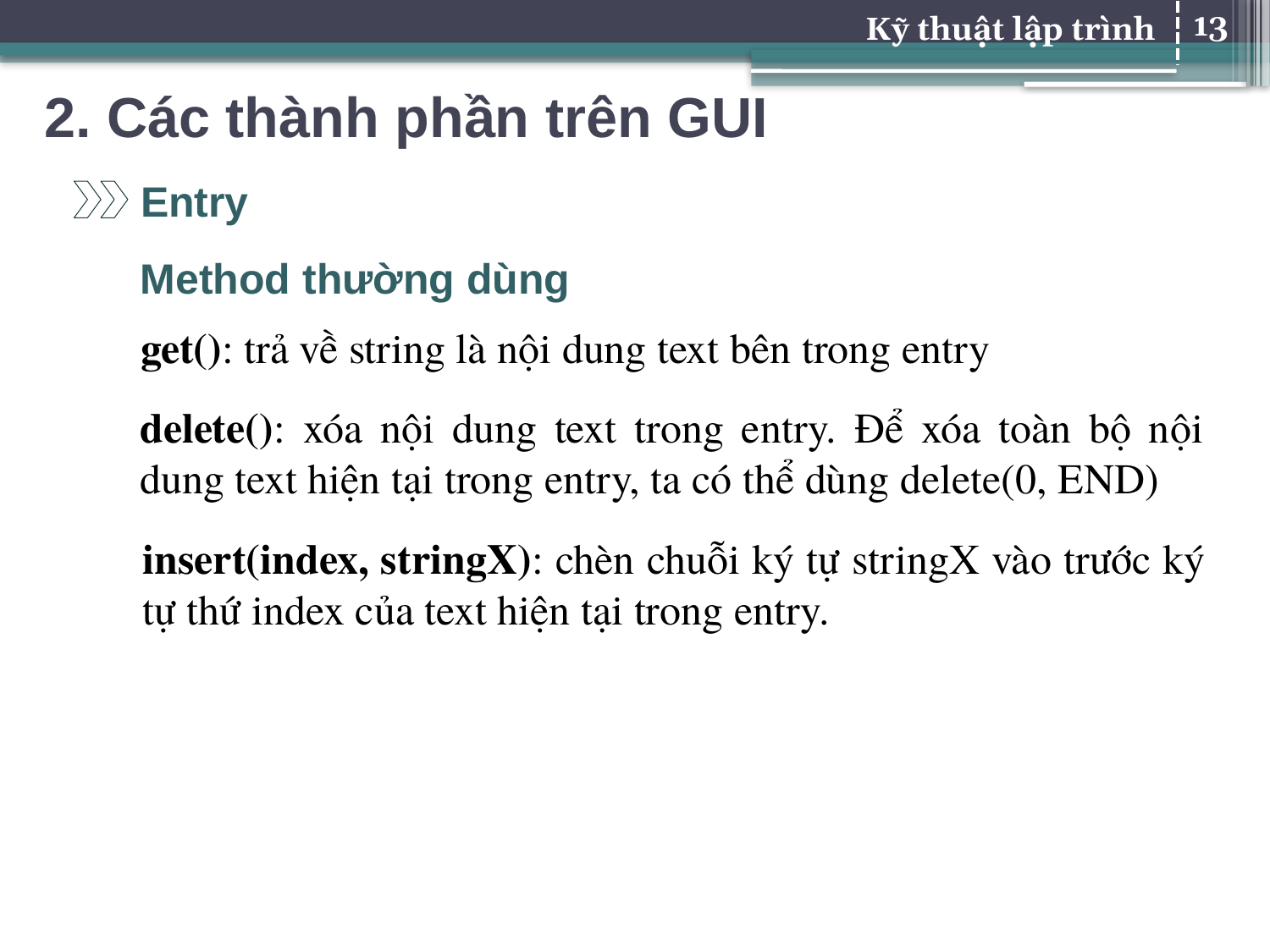

13
# 2. Các thành phần trên GUI
Entry

Method thường dùng
get(): trả về string là nội dung text bên trong entry
delete(): xóa nội dung text trong entry. Để xóa toàn bộ nội dung text hiện tại trong entry, ta có thể dùng delete(0, END)
insert(index, stringX): chèn chuỗi ký tự stringX vào trước ký tự thứ index của text hiện tại trong entry.